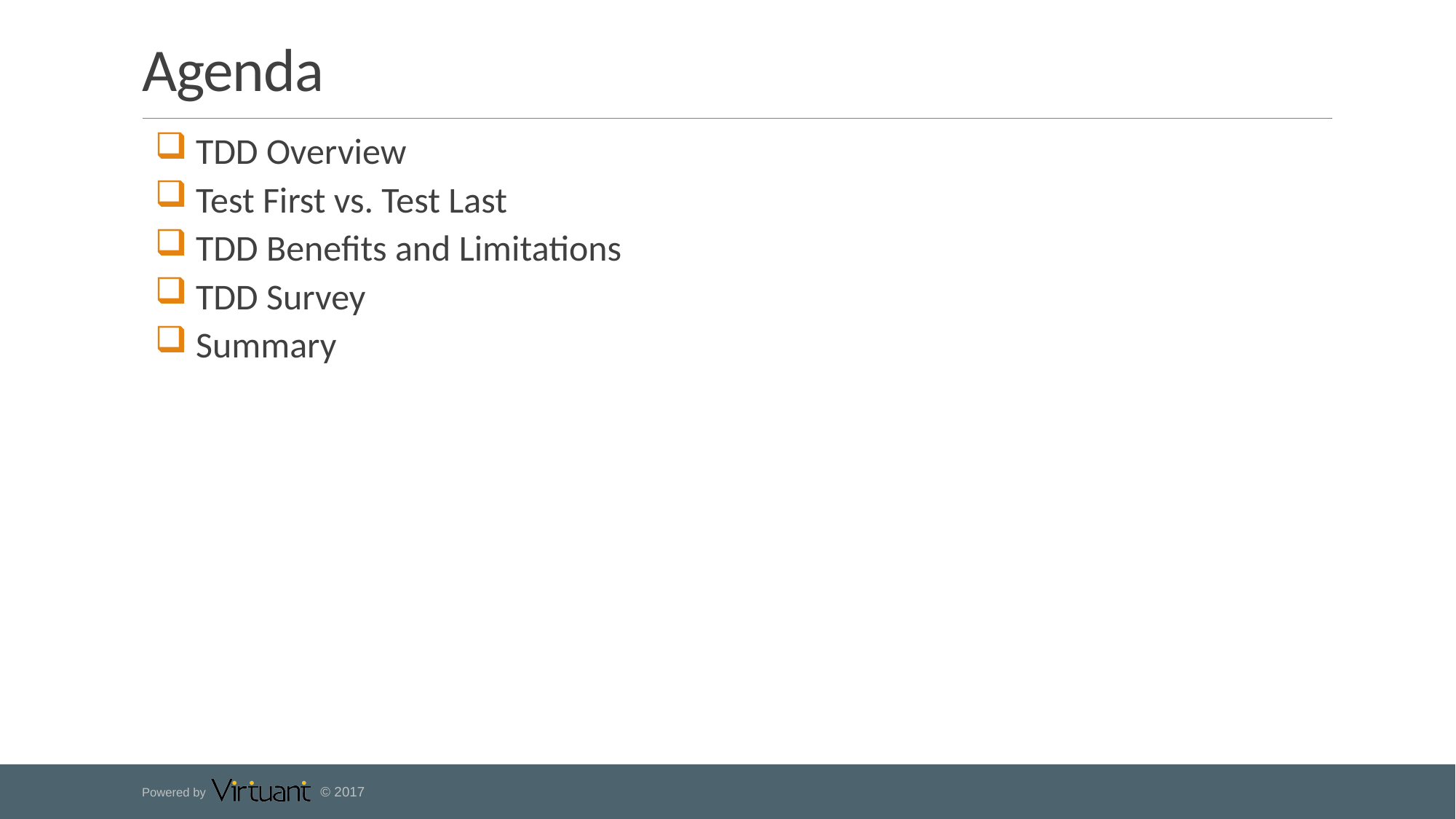

# Agenda
 TDD Overview
 Test First vs. Test Last
 TDD Benefits and Limitations
 TDD Survey
 Summary